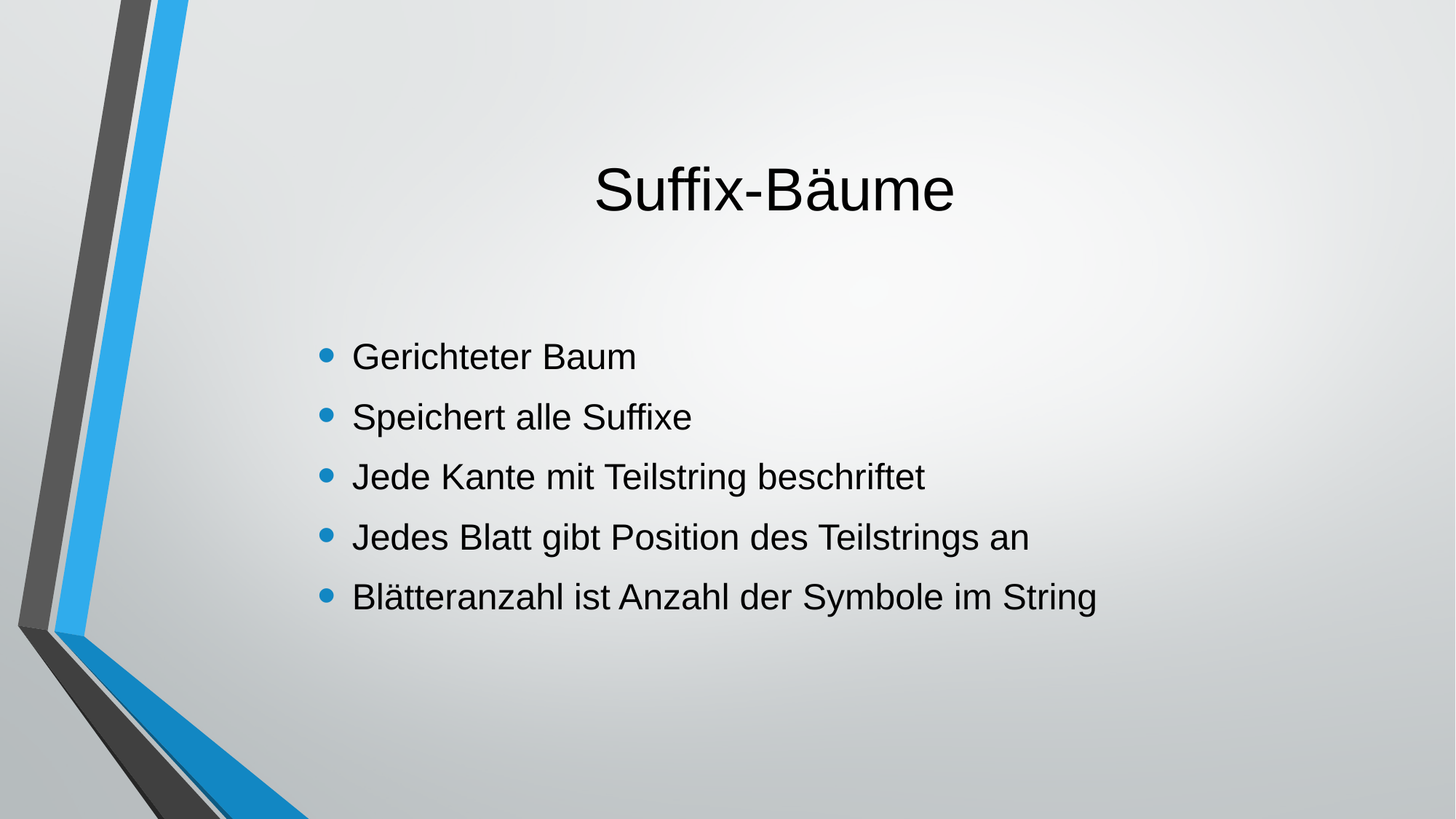

# Suffix-Bäume
Gerichteter Baum
Speichert alle Suffixe
Jede Kante mit Teilstring beschriftet
Jedes Blatt gibt Position des Teilstrings an
Blätteranzahl ist Anzahl der Symbole im String